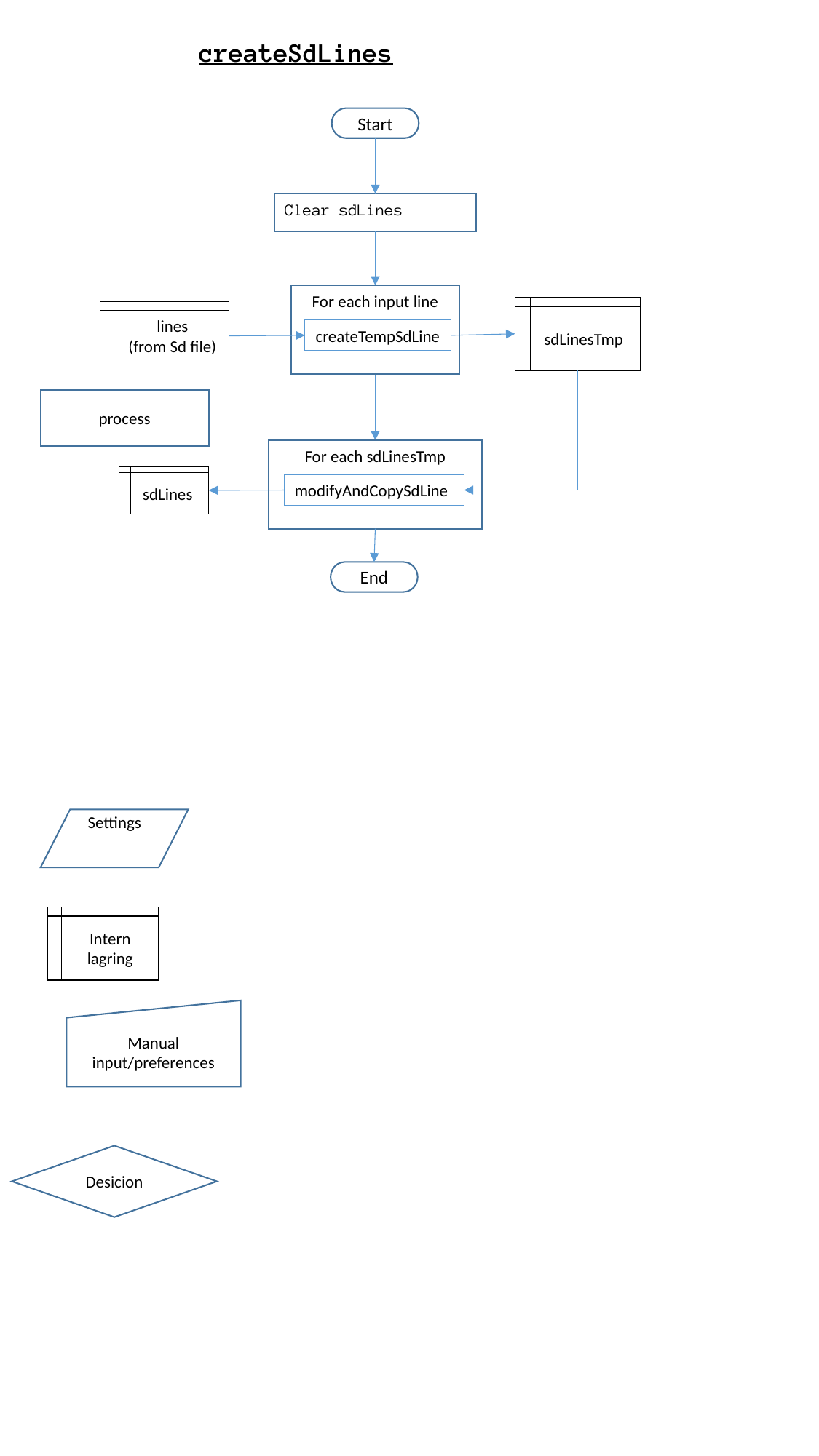

createSdLines
Start
Clear sdLines

For each input line
createTempSdLine
sdLinesTmp
lines
(from Sd file)
process
For each sdLinesTmp
modifyAndCopySdLine
sdLines
End
Settings

Intern lagring
Manual input/preferences
Desicion